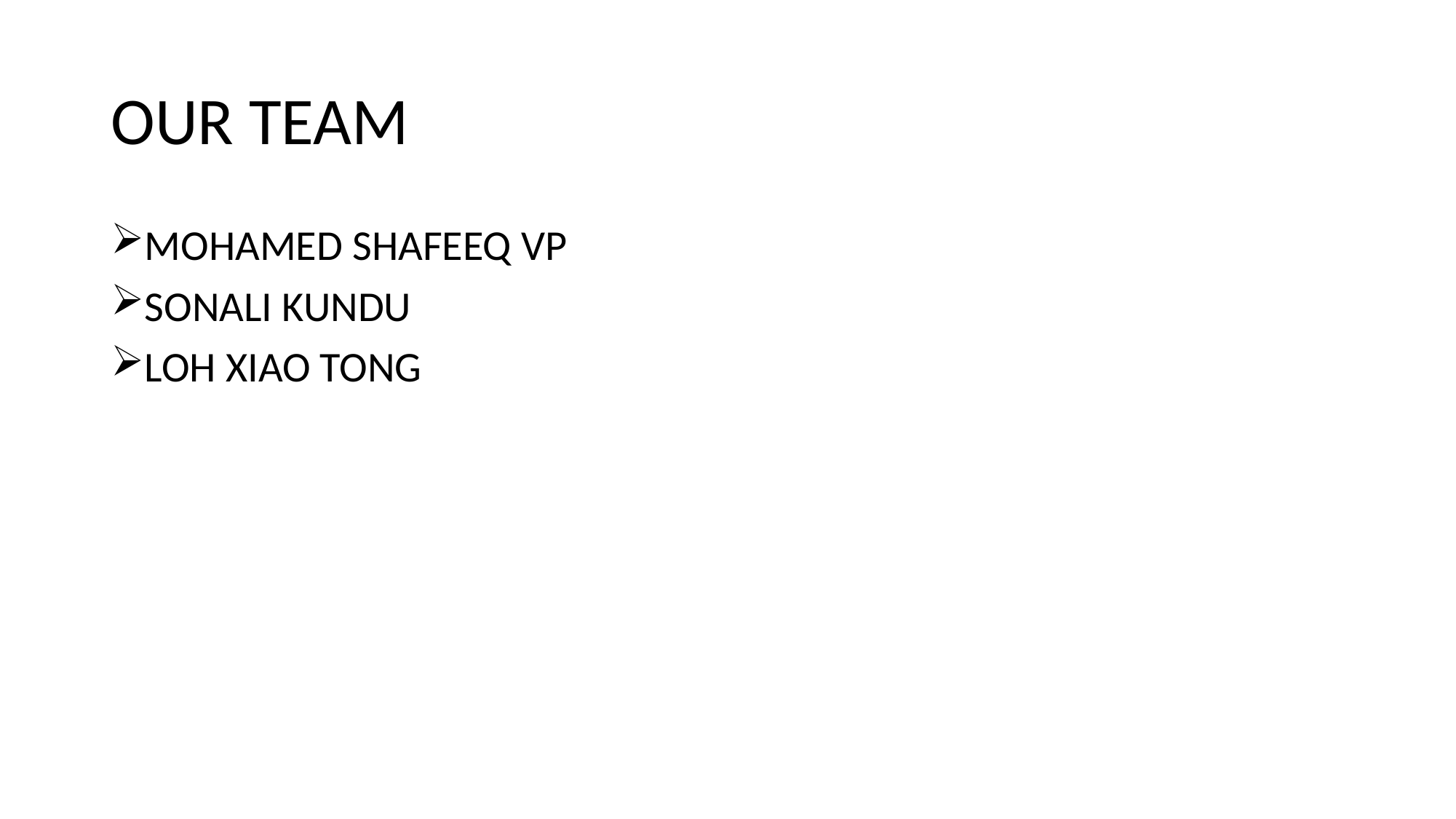

# OUR TEAM
MOHAMED SHAFEEQ VP
SONALI KUNDU
LOH XIAO TONG